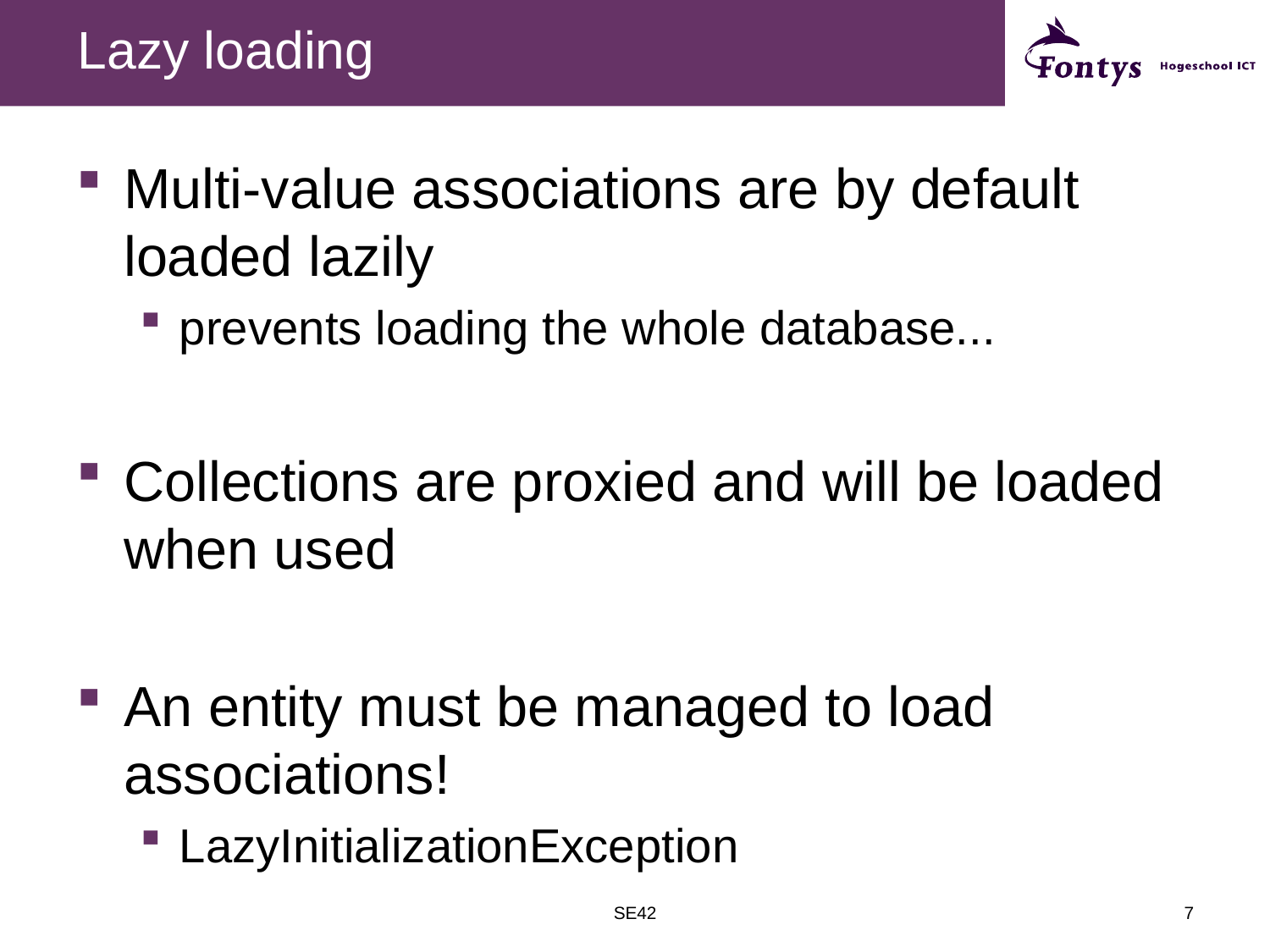

# Lazy loading
Multi-value associations are by default loaded lazily
prevents loading the whole database...

Collections are proxied and will be loaded when used

An entity must be managed to load associations!
LazyInitializationException
SE42
7